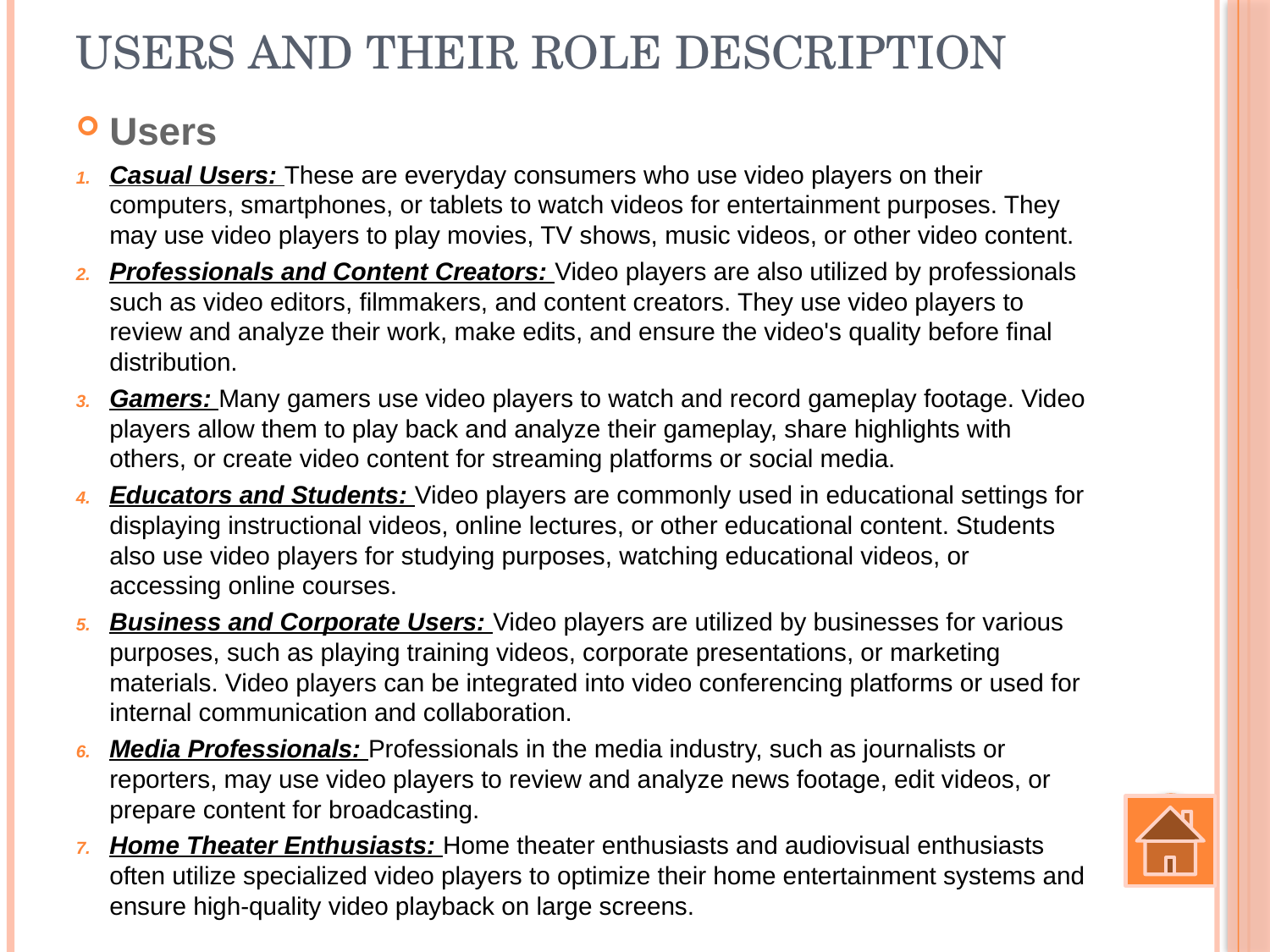

# Users and their role description
Users
Casual Users: These are everyday consumers who use video players on their computers, smartphones, or tablets to watch videos for entertainment purposes. They may use video players to play movies, TV shows, music videos, or other video content.
Professionals and Content Creators: Video players are also utilized by professionals such as video editors, filmmakers, and content creators. They use video players to review and analyze their work, make edits, and ensure the video's quality before final distribution.
Gamers: Many gamers use video players to watch and record gameplay footage. Video players allow them to play back and analyze their gameplay, share highlights with others, or create video content for streaming platforms or social media.
Educators and Students: Video players are commonly used in educational settings for displaying instructional videos, online lectures, or other educational content. Students also use video players for studying purposes, watching educational videos, or accessing online courses.
Business and Corporate Users: Video players are utilized by businesses for various purposes, such as playing training videos, corporate presentations, or marketing materials. Video players can be integrated into video conferencing platforms or used for internal communication and collaboration.
Media Professionals: Professionals in the media industry, such as journalists or reporters, may use video players to review and analyze news footage, edit videos, or prepare content for broadcasting.
Home Theater Enthusiasts: Home theater enthusiasts and audiovisual enthusiasts often utilize specialized video players to optimize their home entertainment systems and ensure high-quality video playback on large screens.